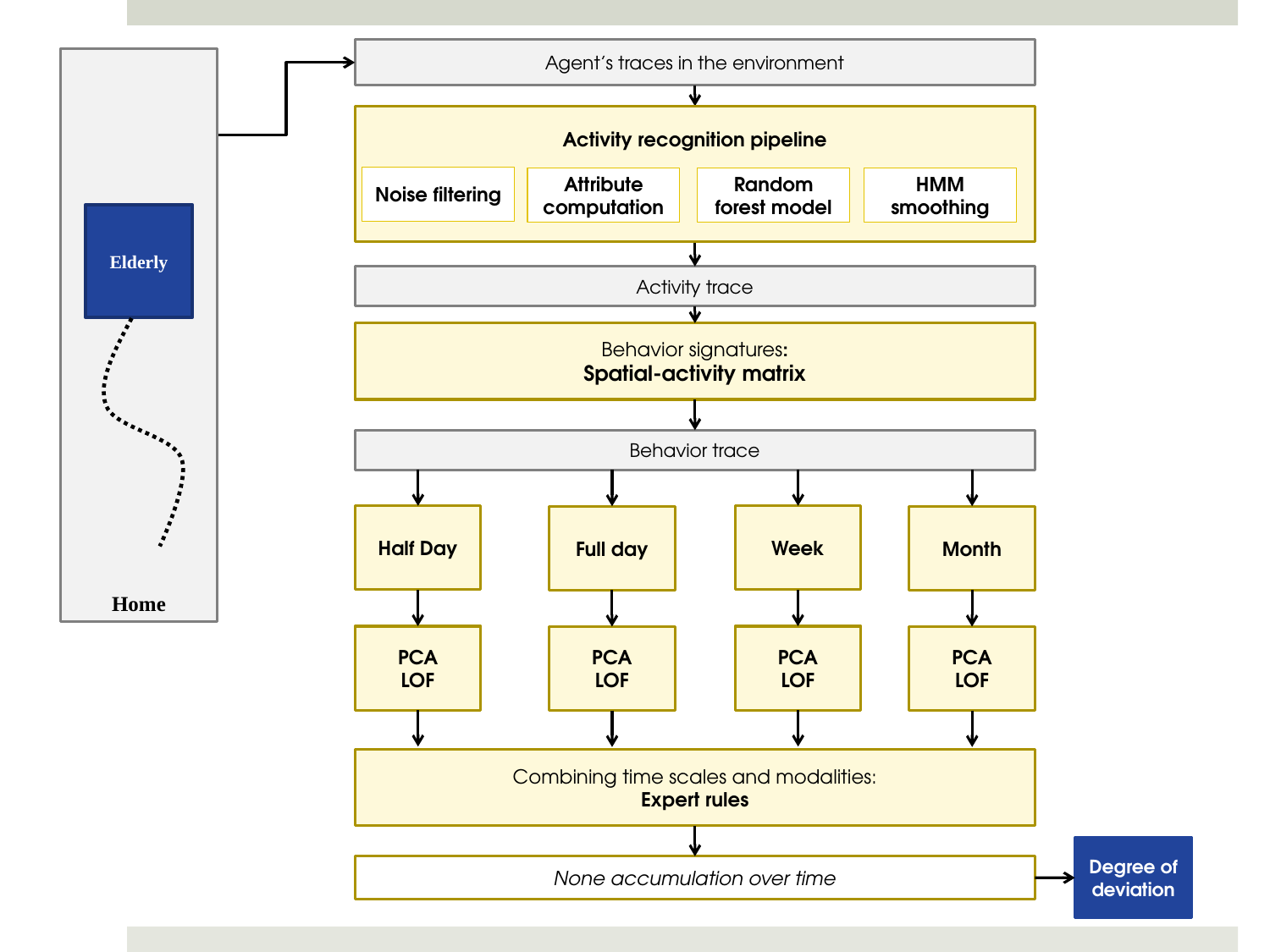

Agent’s traces in the environment
Environment
Agent
Home
Elderly
Activity recognition pipeline

Noise filtering
Attribute computation
Random forest model
HMM smoothing
Activity trace

Behavior signatures:
Spatial-activity matrix
Behavior trace
Half Day
Week
Full day
Month
PCA
LOF
PCA
LOF
PCA
LOF
PCA
LOF
Combining time scales and modalities:
Expert rules
Degree of deviation
None accumulation over time